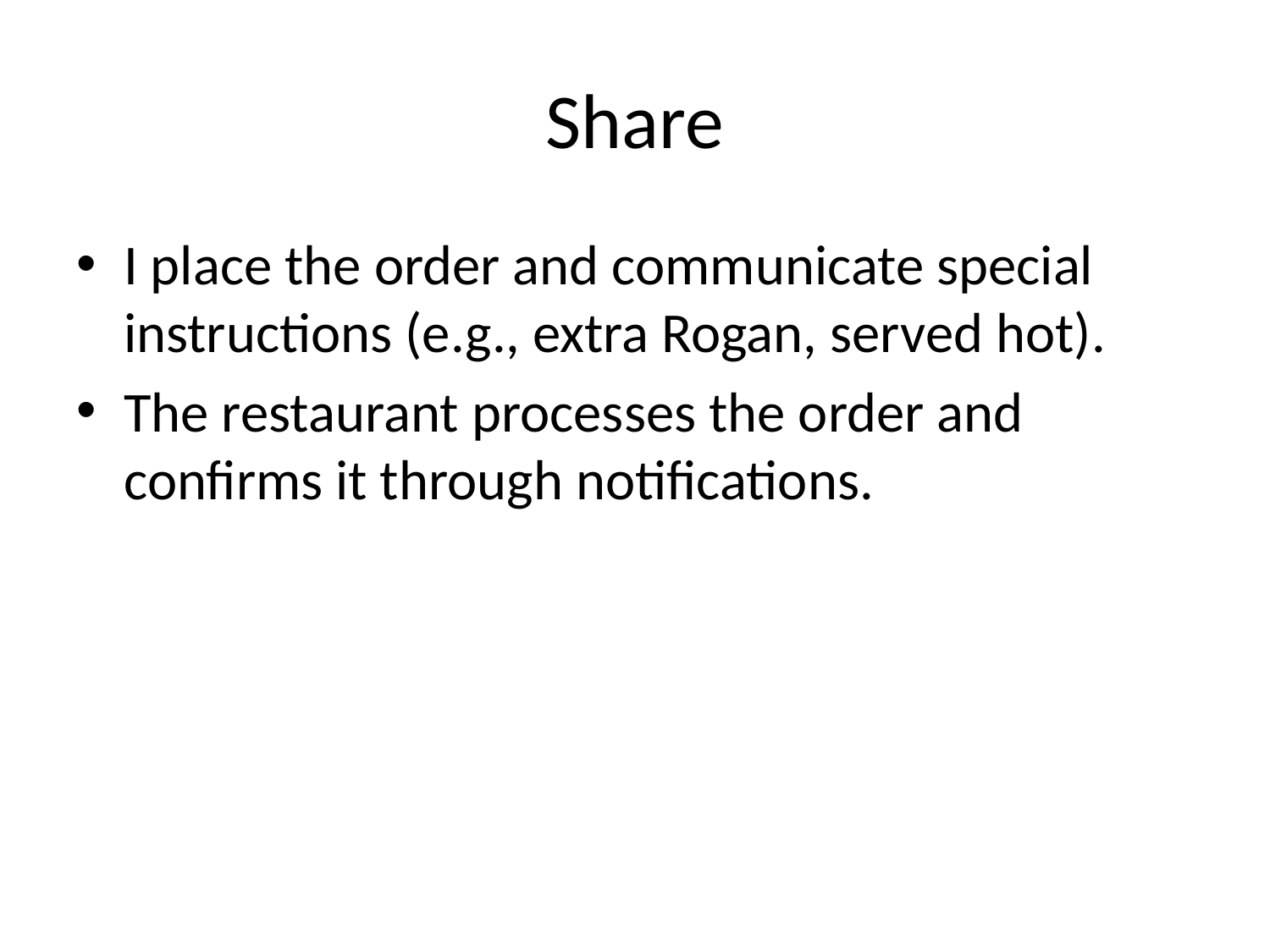

# Share
I place the order and communicate special instructions (e.g., extra Rogan, served hot).
The restaurant processes the order and confirms it through notifications.